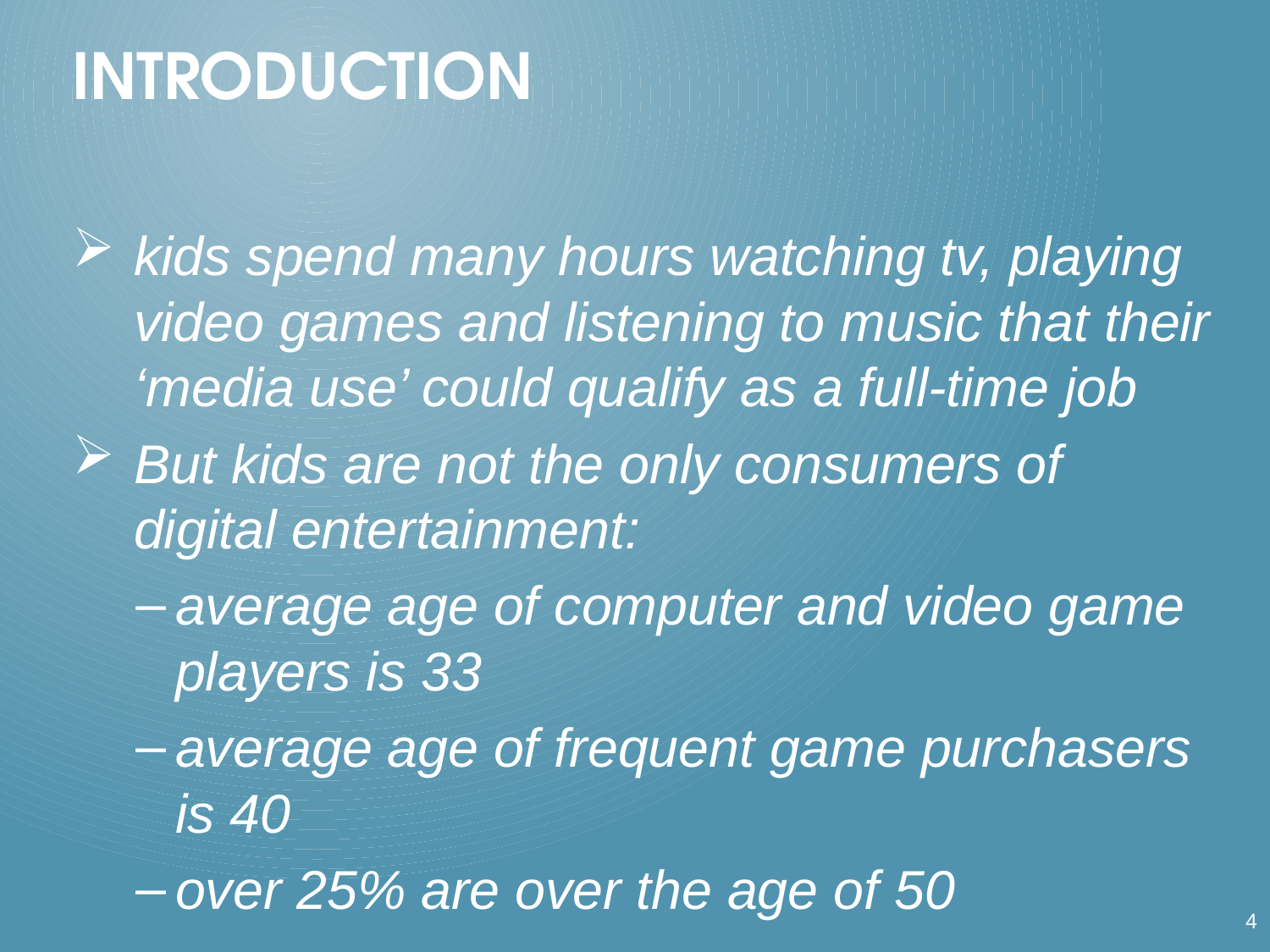

# Introduction
kids spend many hours watching tv, playing video games and listening to music that their ‘media use’ could qualify as a full-time job
But kids are not the only consumers of digital entertainment:
average age of computer and video game players is 33
average age of frequent game purchasers is 40
over 25% are over the age of 50
4